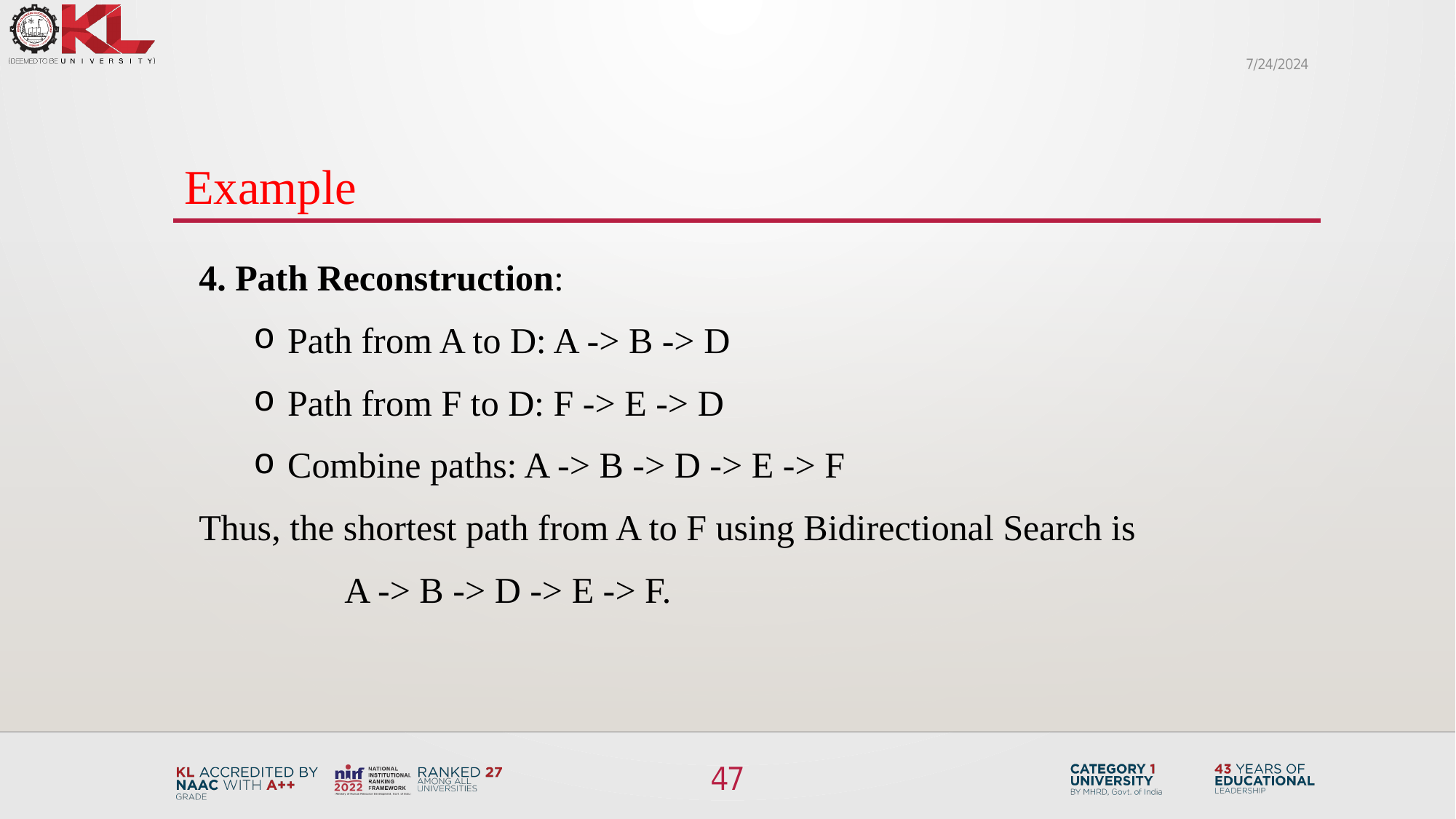

7/24/2024
# Example
4. Path Reconstruction:
Path from A to D: A -> B -> D
Path from F to D: F -> E -> D
Combine paths: A -> B -> D -> E -> F
Thus, the shortest path from A to F using Bidirectional Search is
                A -> B -> D -> E -> F.

47